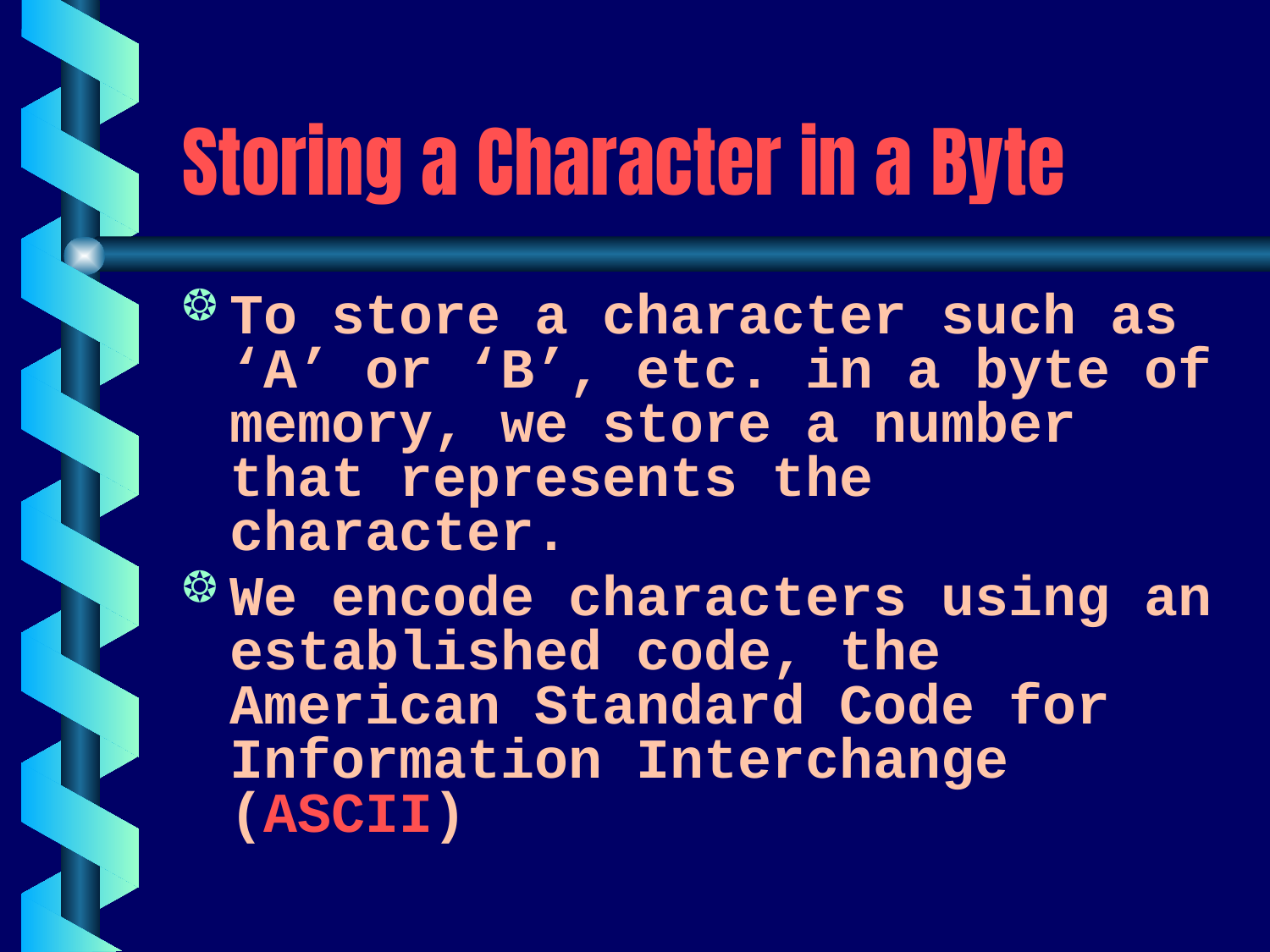

# Storing a Character in a Byte
To store a character such as ‘A’ or ‘B’, etc. in a byte of memory, we store a number that represents the character.
We encode characters using an established code, the American Standard Code for Information Interchange (ASCII)